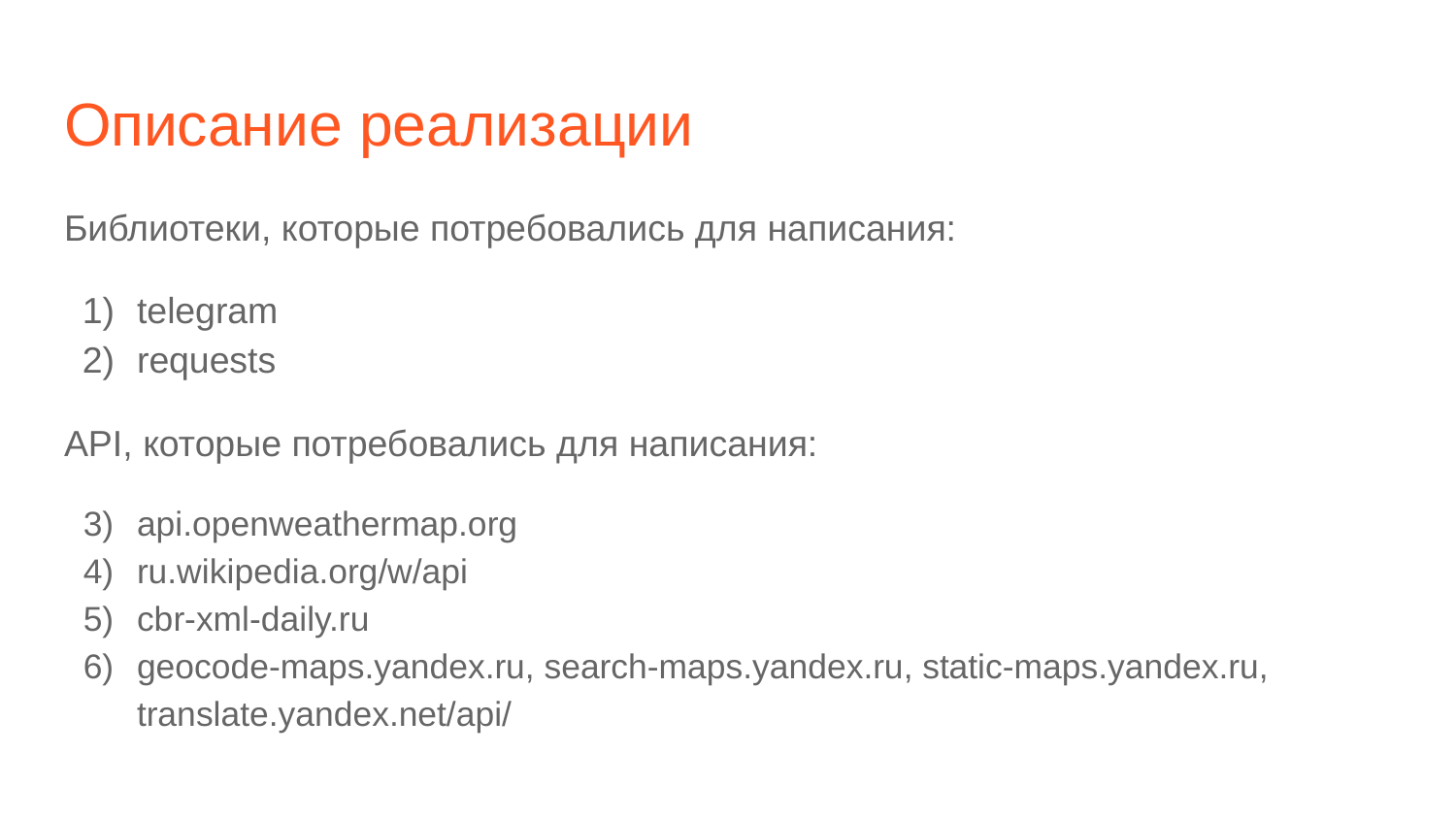

# Описание реализации
Библиотеки, которые потребовались для написания:
telegram
requests
API, которые потребовались для написания:
api.openweathermap.org
ru.wikipedia.org/w/api
cbr-xml-daily.ru
geocode-maps.yandex.ru, search-maps.yandex.ru, static-maps.yandex.ru, translate.yandex.net/api/